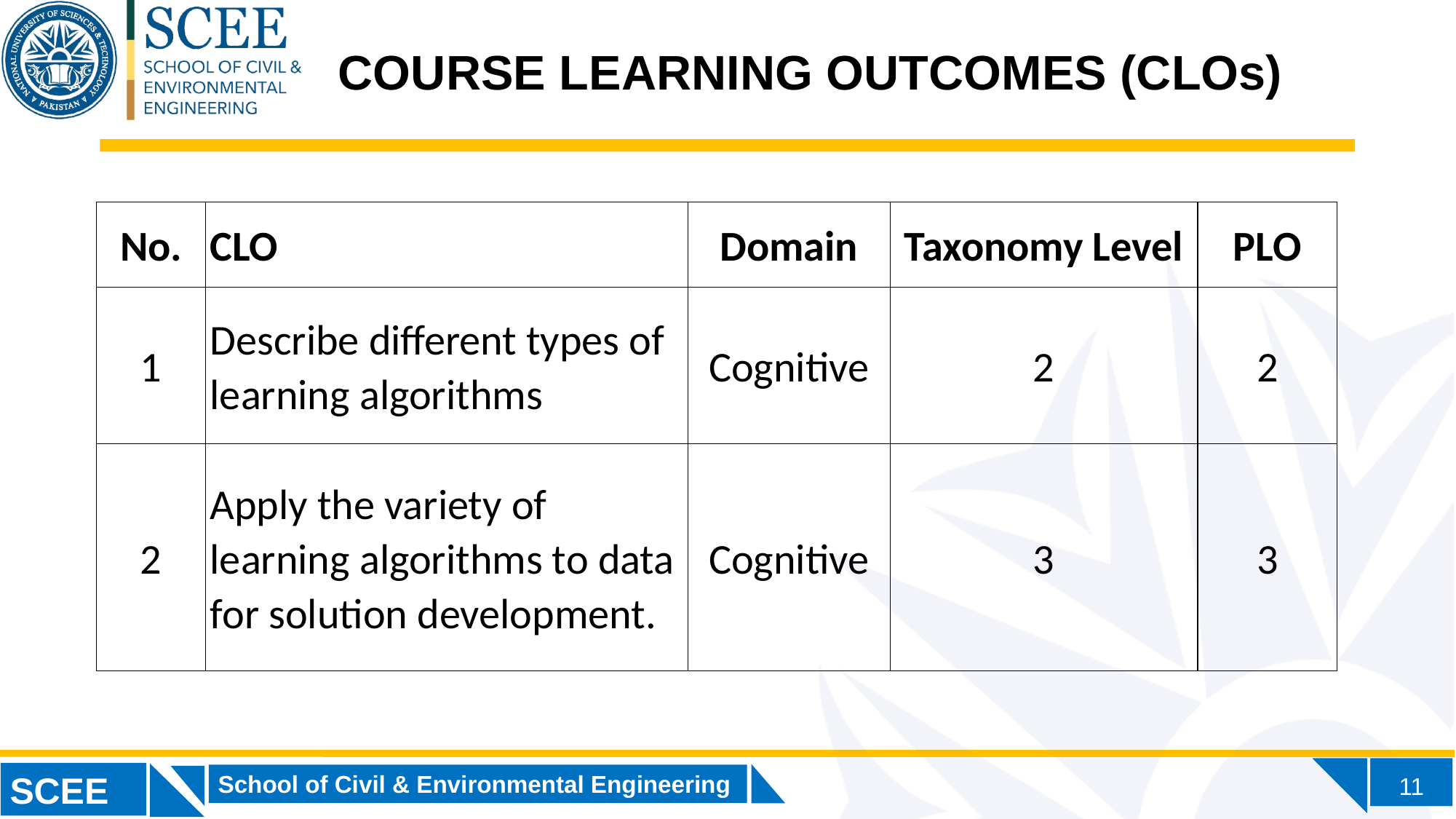

COURSE LEARNING OUTCOMES (CLOs)

| No. | CLO | Domain | Taxonomy Level | PLO |
| --- | --- | --- | --- | --- |
| 1 | Describe different types of learning algorithms | Cognitive | 2 | 2 |
| 2 | Apply the variety of learning algorithms to data for solution development. | Cognitive | 3 | 3 |